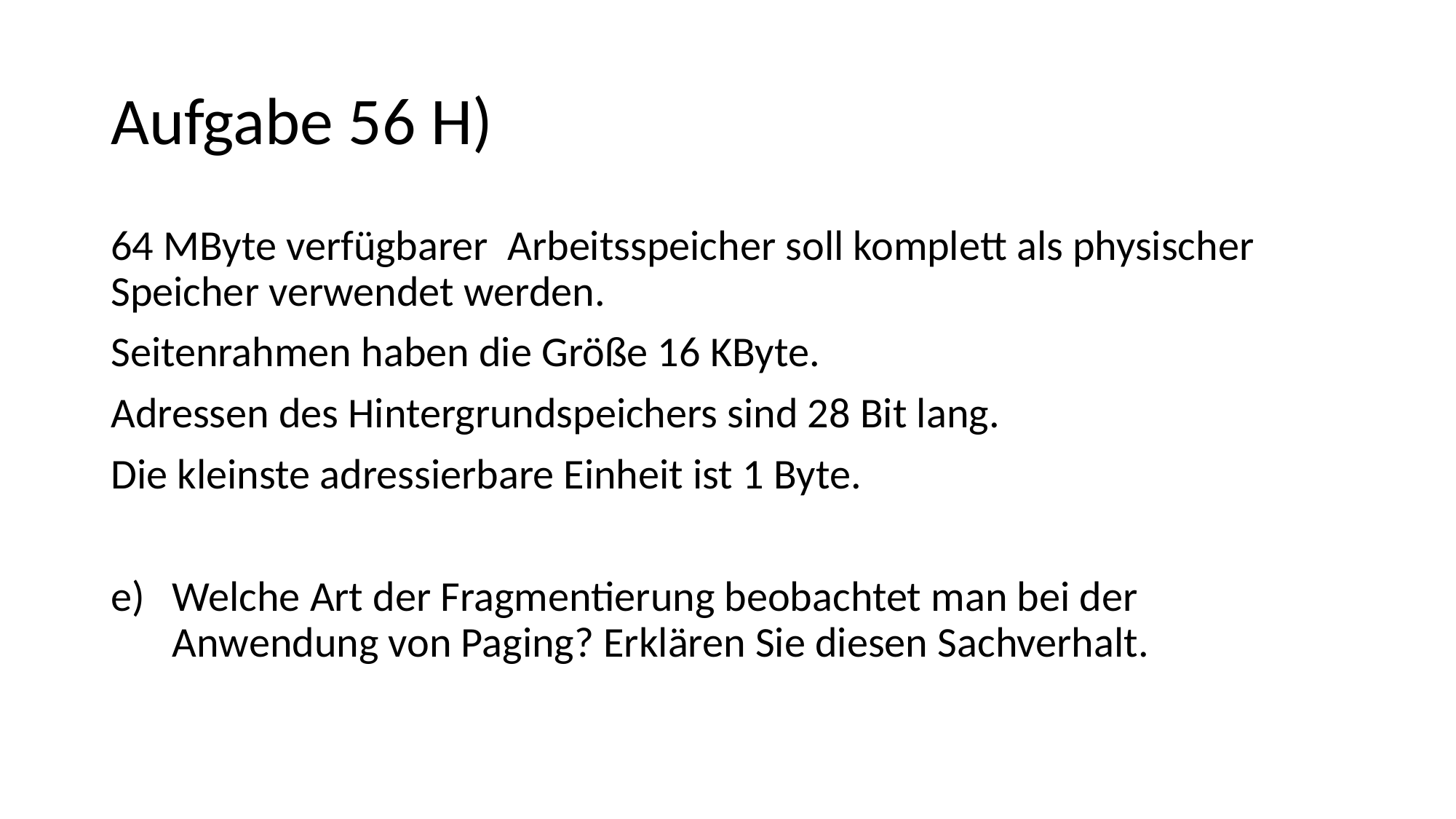

# Aufgabe 56 H)
64 MByte verfügbarer  Arbeitsspeicher soll komplett als physischer Speicher verwendet werden.
Seitenrahmen haben die Größe 16 KByte.
Adressen des Hintergrundspeichers sind 28 Bit lang.
Die kleinste adressierbare Einheit ist 1 Byte.

Welche Art der Fragmentierung beobachtet man bei der Anwendung von Paging? Erklären Sie diesen Sachverhalt.